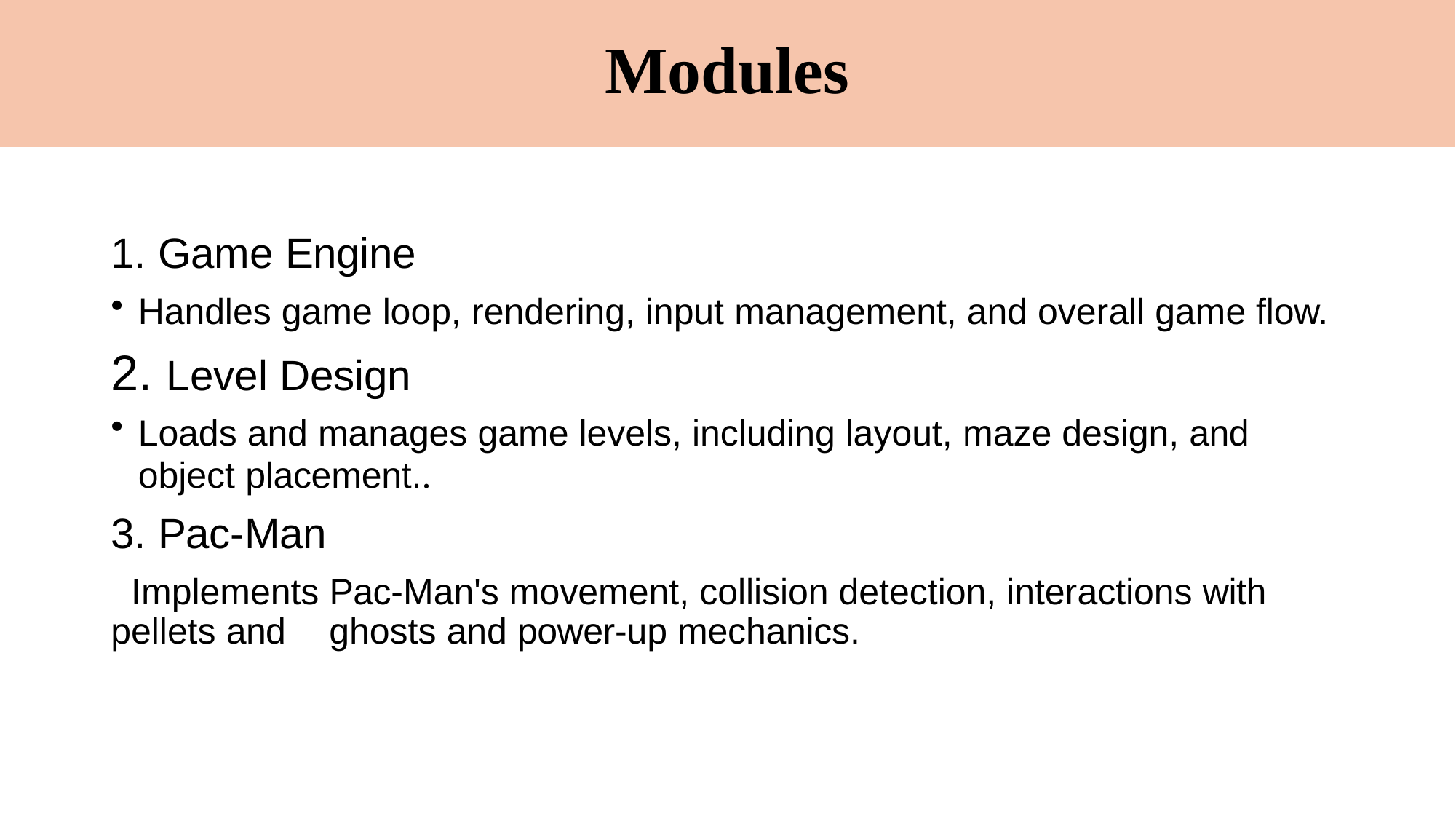

# Modules
Game Engine
Handles game loop, rendering, input management, and overall game flow.
2. Level Design
Loads and manages game levels, including layout, maze design, and
object placement..
3. Pac-Man
Implements Pac-Man's movement, collision detection, interactions with pellets and	ghosts and power-up mechanics.